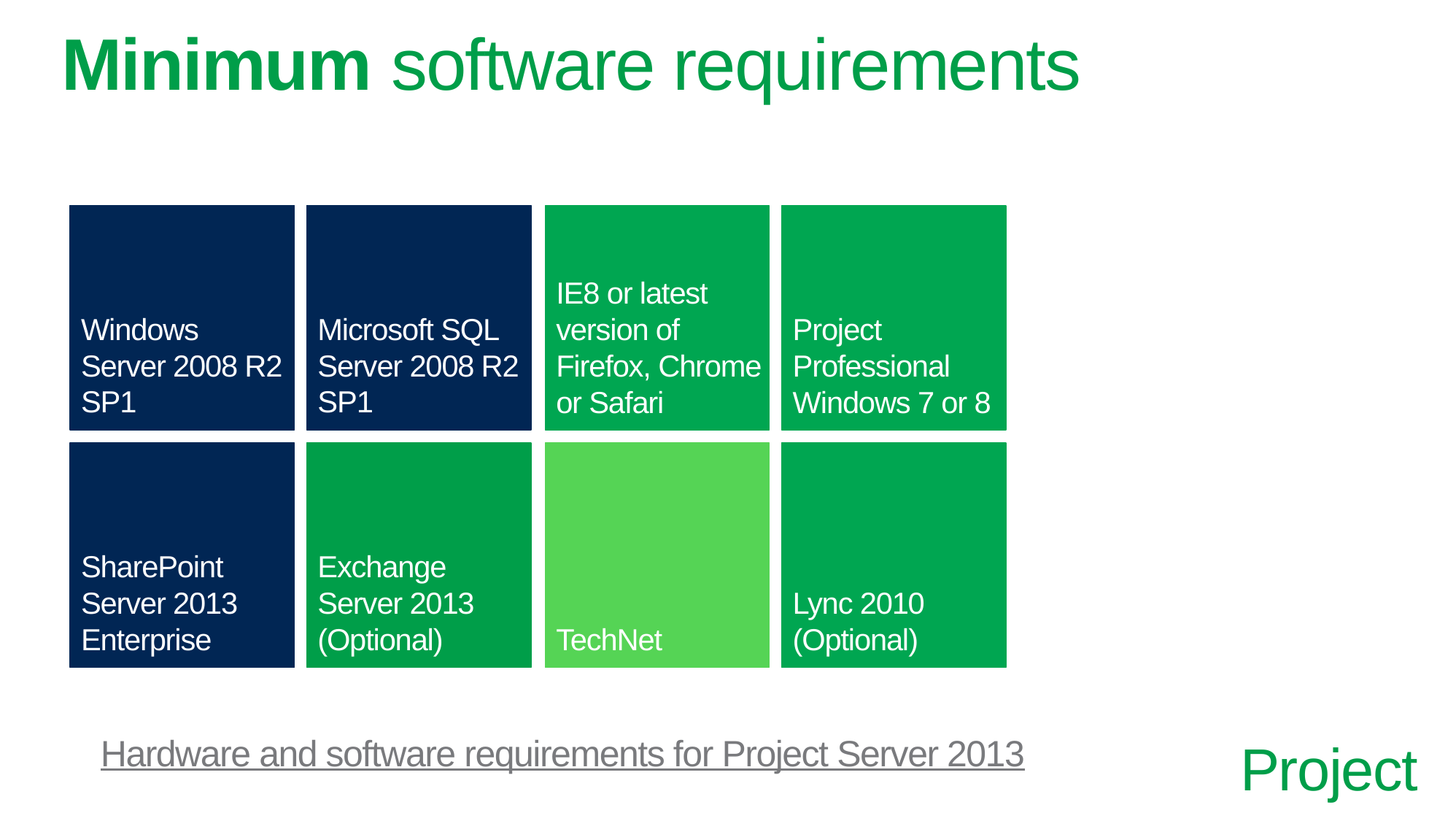

# Minimum software requirements

Windows Server 2008 R2 SP1
Microsoft SQL Server 2008 R2 SP1
IE8 or latest version of Firefox, Chrome or Safari
Project Professional Windows 7 or 8
SharePoint Server 2013 Enterprise
Exchange Server 2013 (Optional)
TechNet
Lync 2010 (Optional)
Hardware and software requirements for Project Server 2013